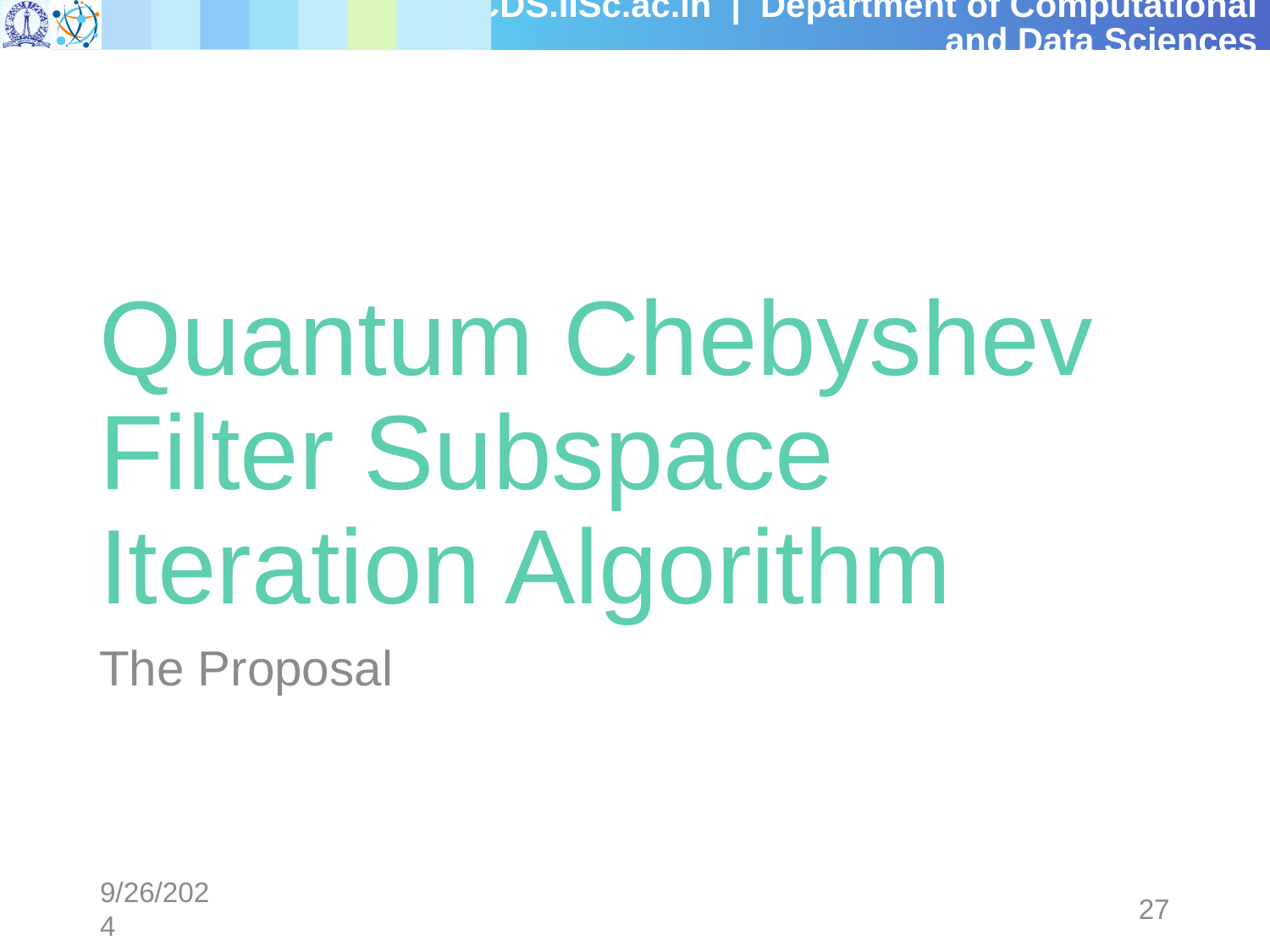

# Quantum Chebyshev Filter Subspace Iteration Algorithm
The Proposal
9/26/2024
27